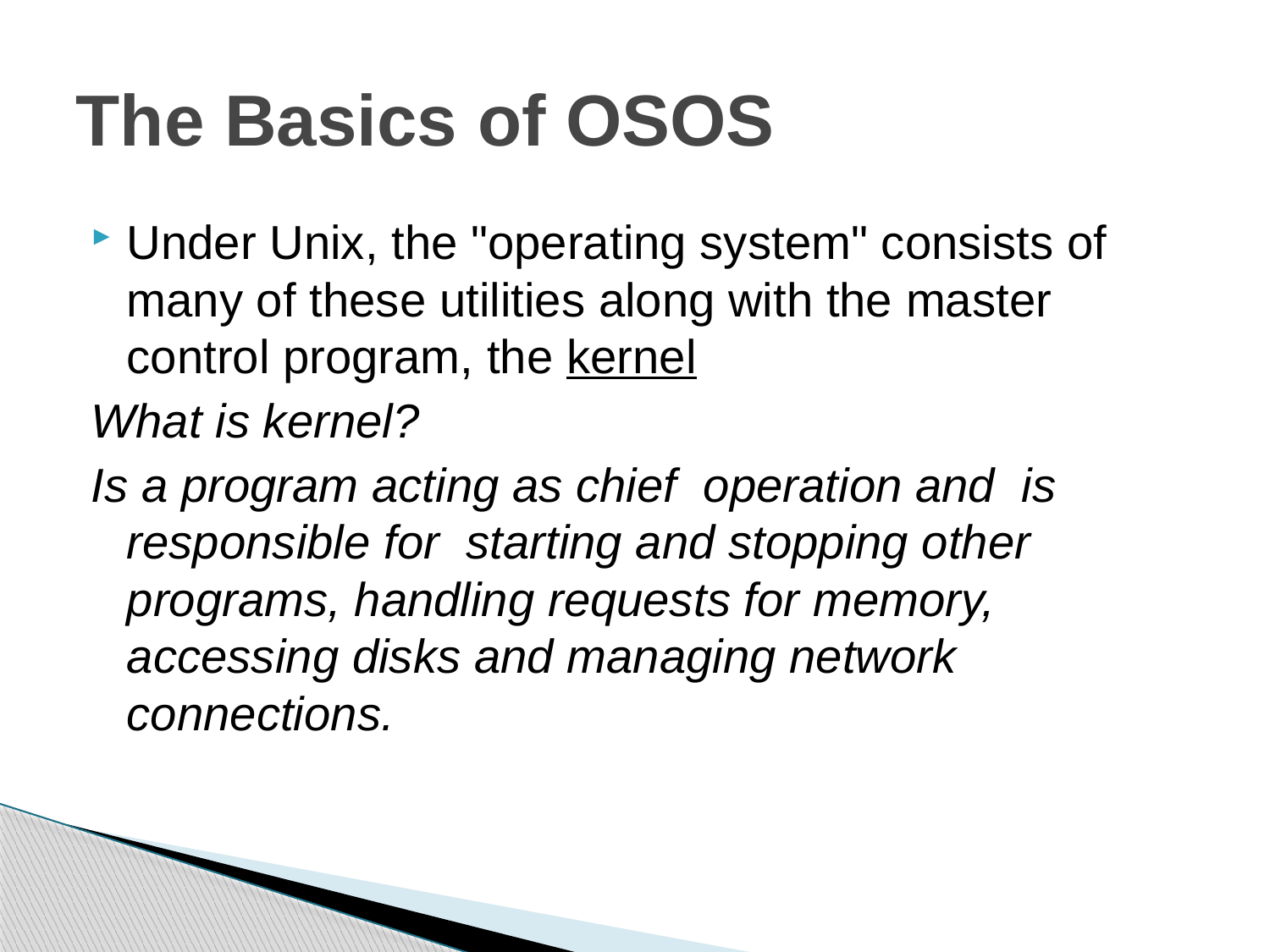

# The Basics of OSOS
Under Unix, the "operating system" consists of many of these utilities along with the master control program, the kernel
What is kernel?
Is a program acting as chief  operation and  is responsible for  starting and stopping other  programs, handling requests for memory, accessing disks and managing network connections.